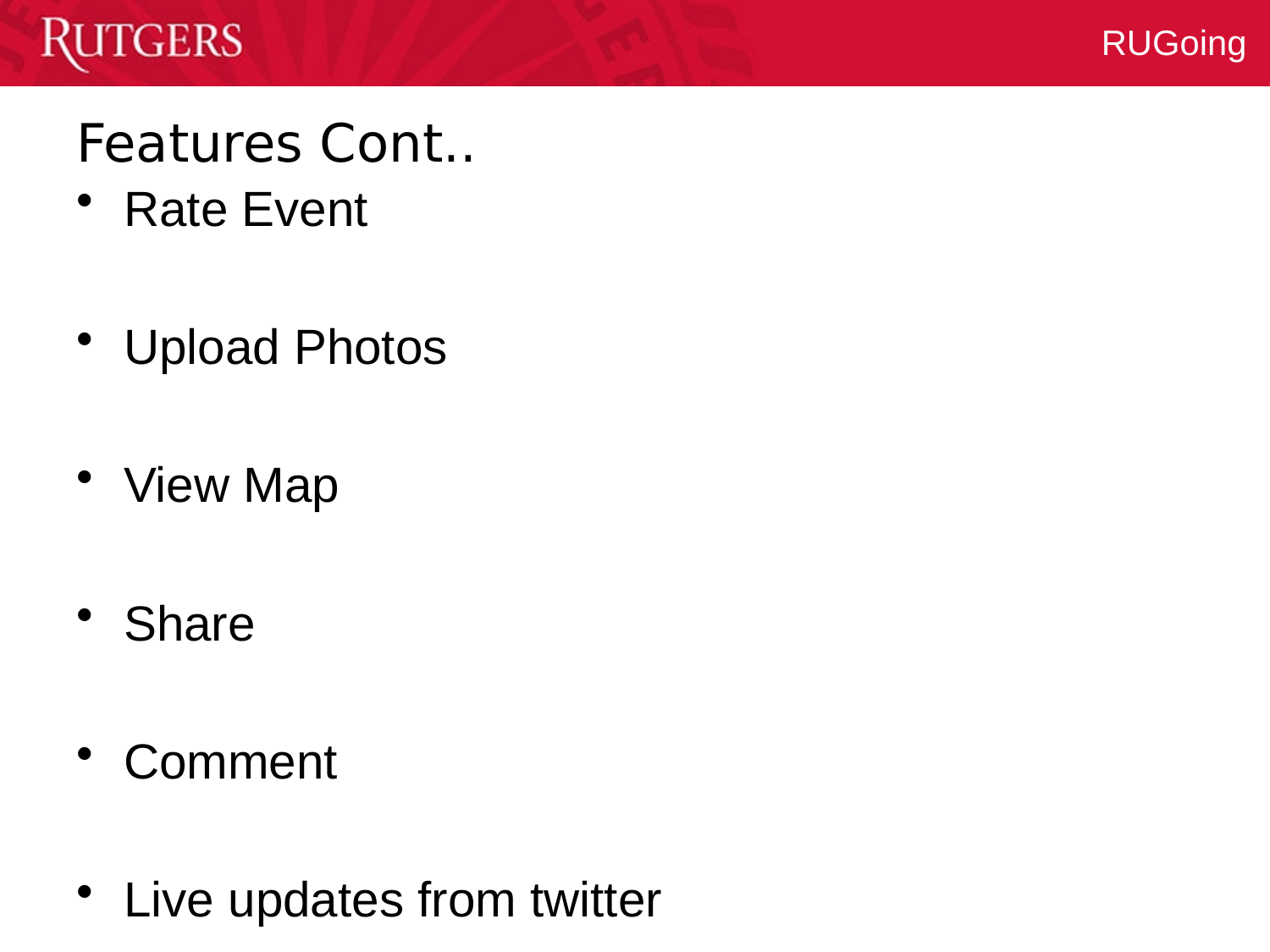

# Features Cont..
Rate Event

Upload Photos

View Map

Share

Comment

Live updates from twitter